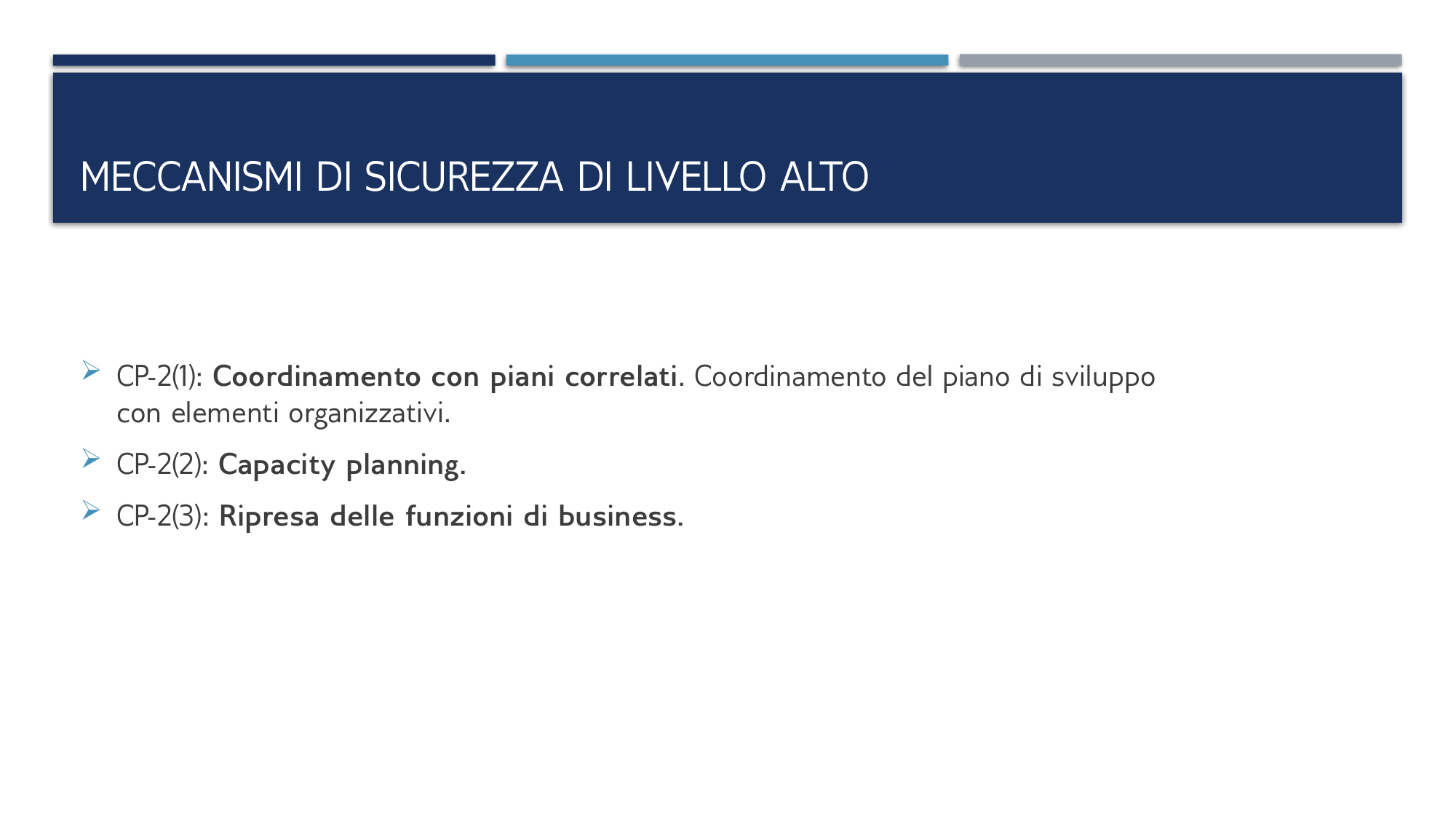

# Meccanismi di sicurezza di livello alto
CP-2(1): Coordinamento con piani correlati. Coordinamento del piano di sviluppo con elementi organizzativi.
CP-2(2): Capacity planning.
CP-2(3): Ripresa delle funzioni di business.